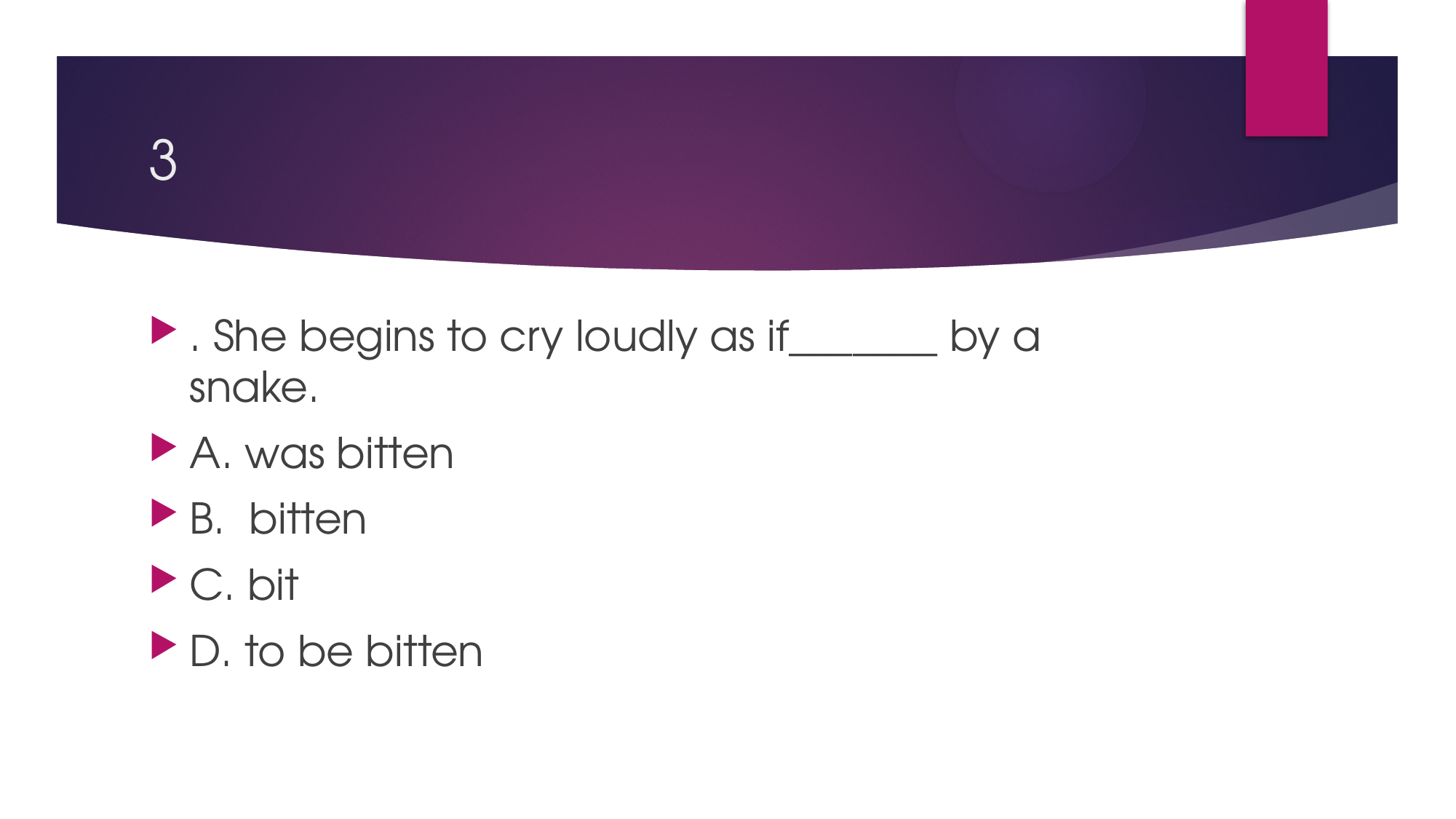

# 3
. She begins to cry loudly as if_______ by a snake.
A. was bitten
B.  bitten
C. bit
D. to be bitten